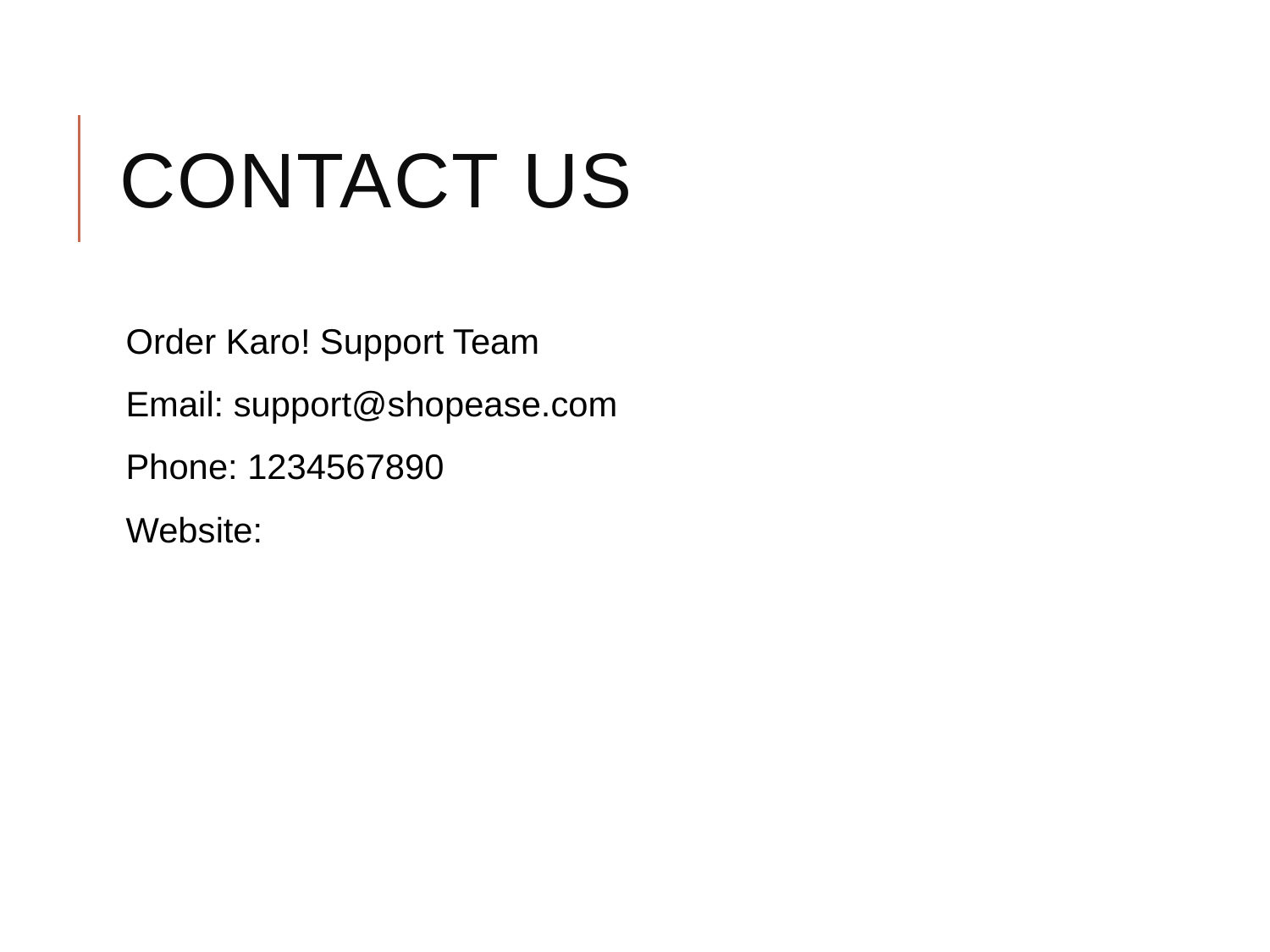

# Contact Us
Order Karo! Support Team
Email: support@shopease.com
Phone: 1234567890
Website: